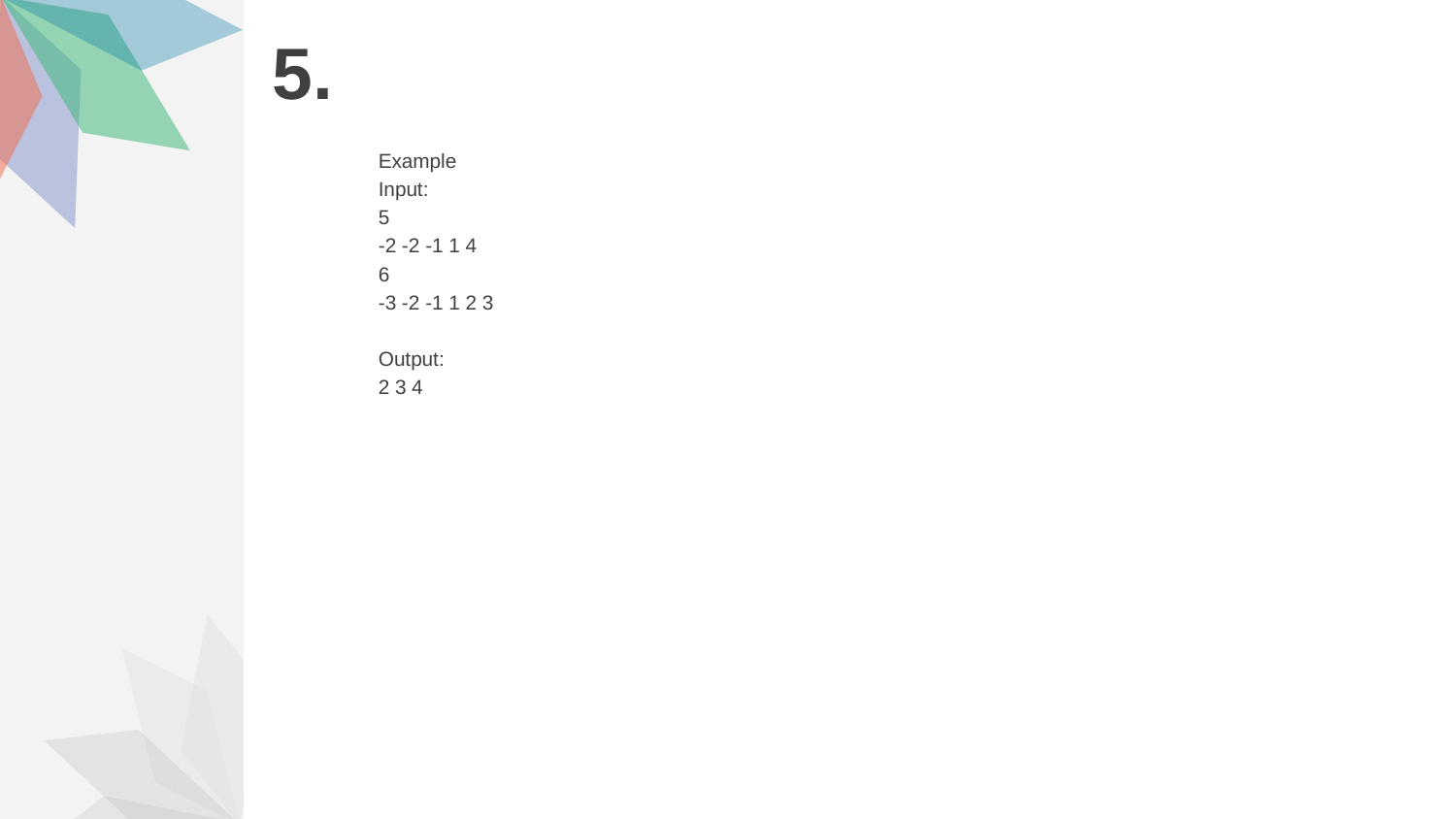

# 5.
Example
Input:
5
-2 -2 -1 1 4
6
-3 -2 -1 1 2 3

Output:
2 3 4